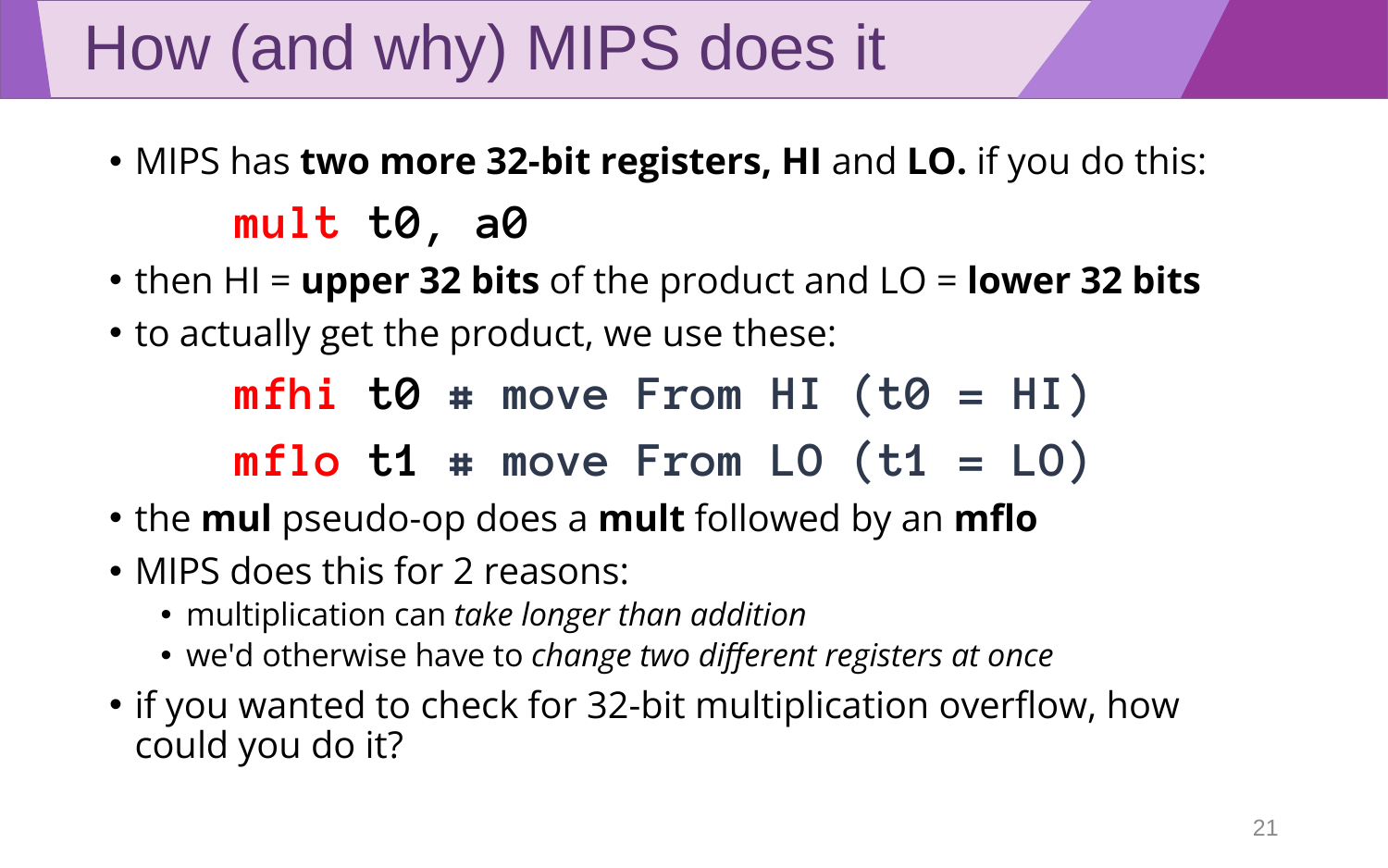

# How (and why) MIPS does it
MIPS has two more 32-bit registers, HI and LO. if you do this:
	mult t0, a0
then HI = upper 32 bits of the product and LO = lower 32 bits
to actually get the product, we use these:
	mfhi t0 # move From HI (t0 = HI)
	mflo t1 # move From LO (t1 = LO)
the mul pseudo-op does a mult followed by an mflo
MIPS does this for 2 reasons:
multiplication can take longer than addition
we'd otherwise have to change two different registers at once
if you wanted to check for 32-bit multiplication overflow, how could you do it?
21